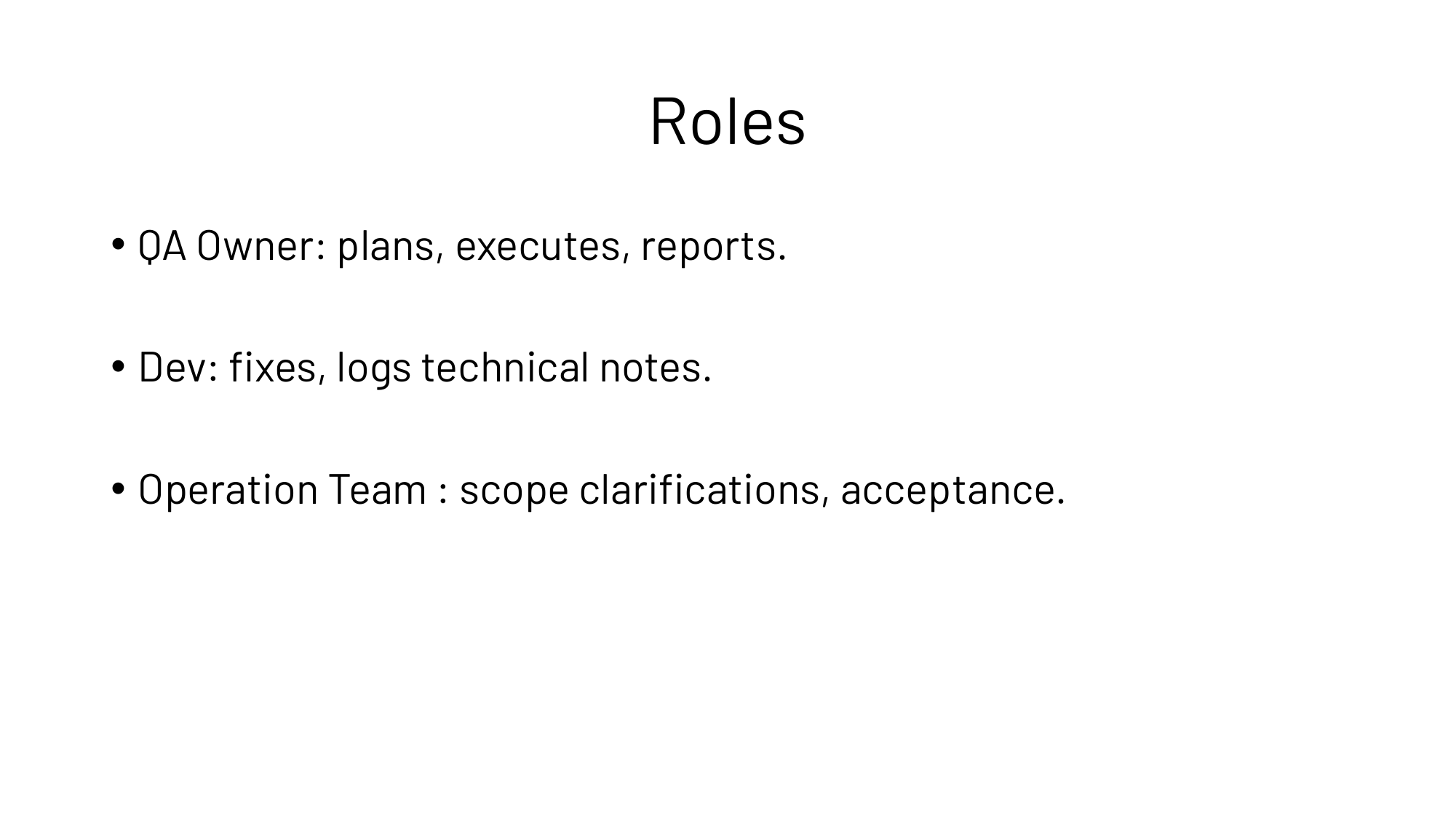

# Roles
QA Owner: plans, executes, reports.

Dev: fixes, logs technical notes.

Operation Team : scope clarifications, acceptance.